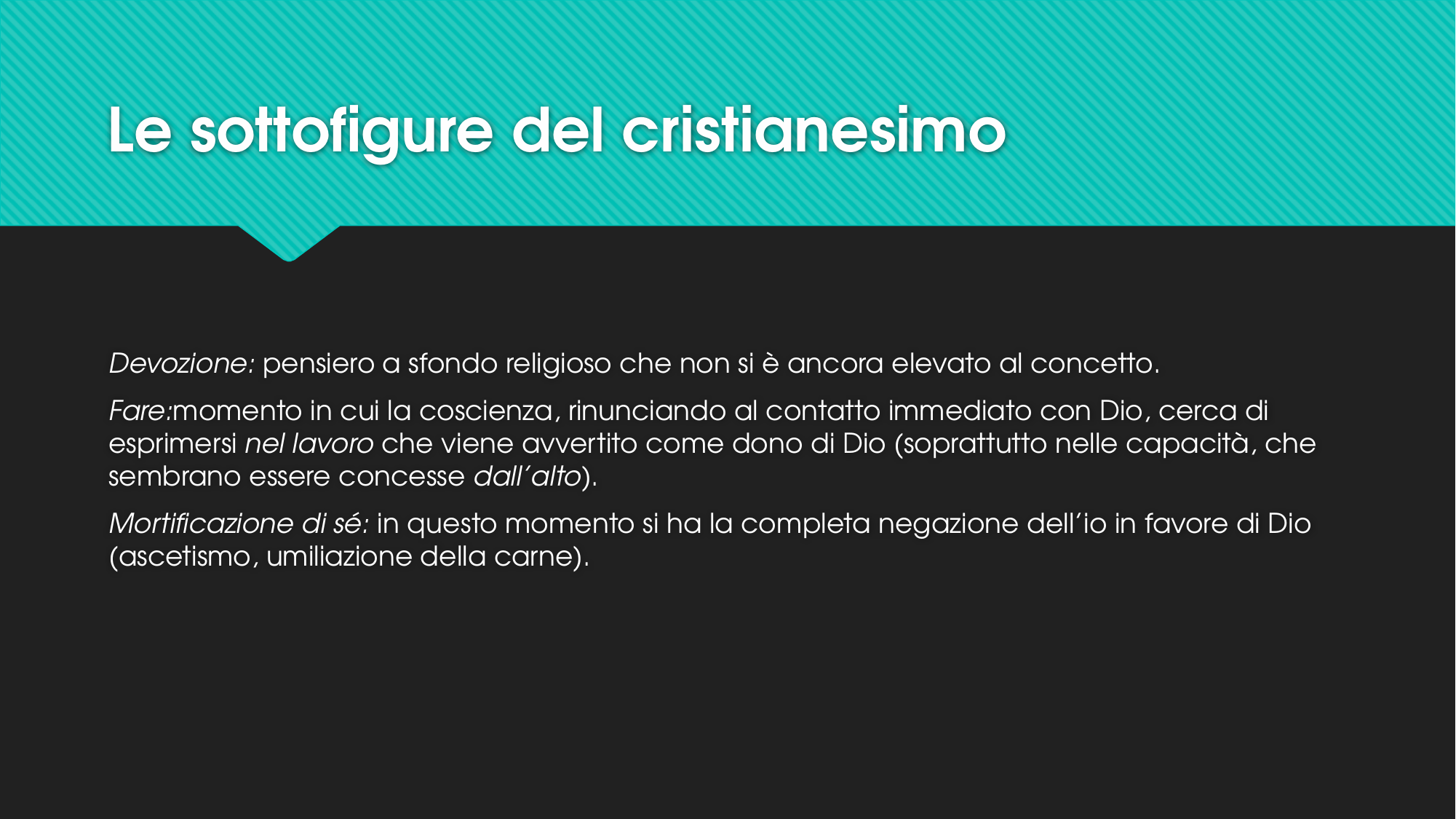

# Le sottofigure del cristianesimo
Devozione: pensiero a sfondo religioso che non si è ancora elevato al concetto.
Fare:momento in cui la coscienza, rinunciando al contatto immediato con Dio, cerca di esprimersi nel lavoro che viene avvertito come dono di Dio (soprattutto nelle capacità, che sembrano essere concesse dall’alto).
Mortificazione di sé: in questo momento si ha la completa negazione dell’io in favore di Dio (ascetismo, umiliazione della carne).